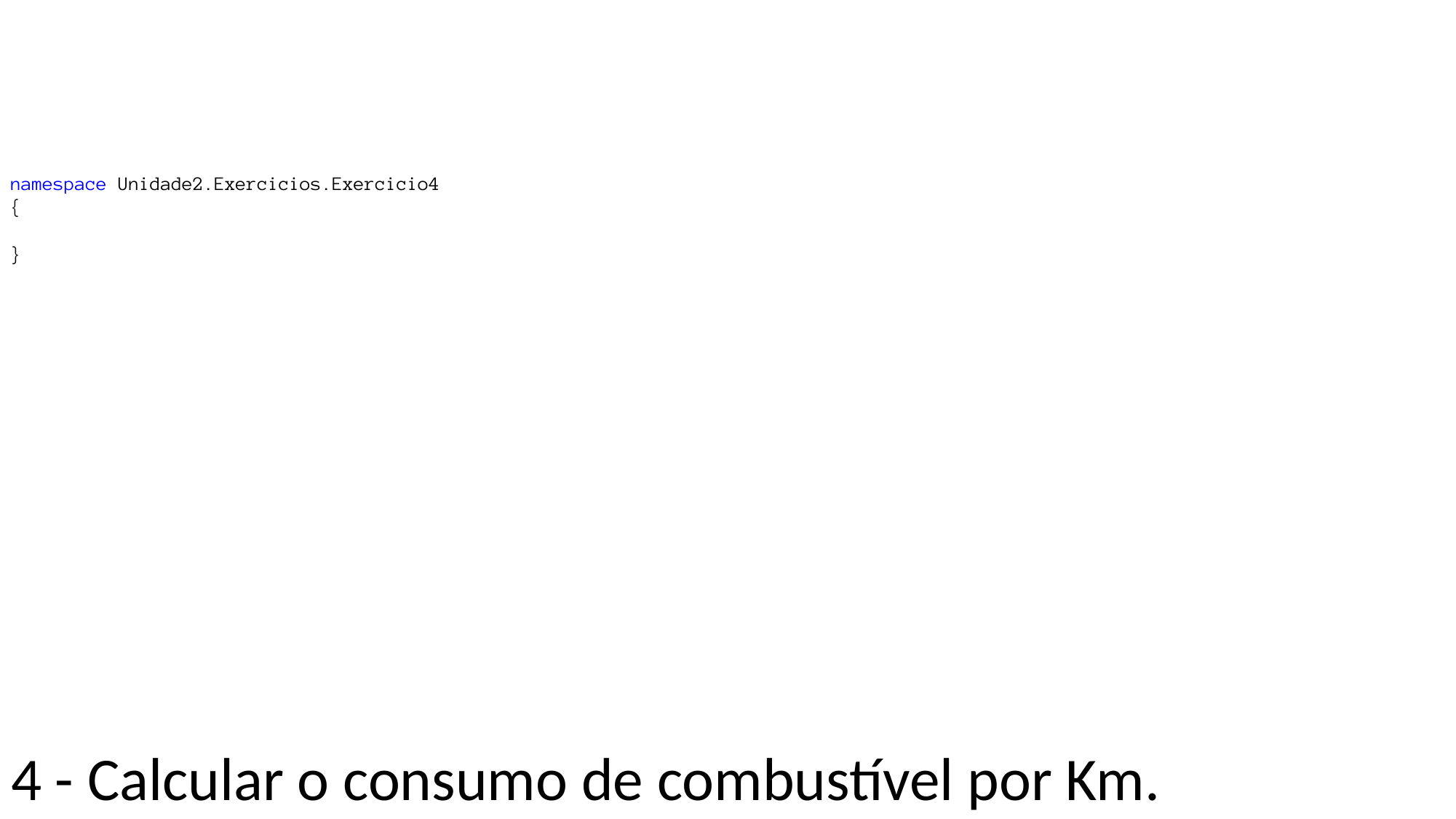

namespace Unidade2.Exercicios.Exercicio4
{

}
# 4 - Calcular o consumo de combustível por Km.